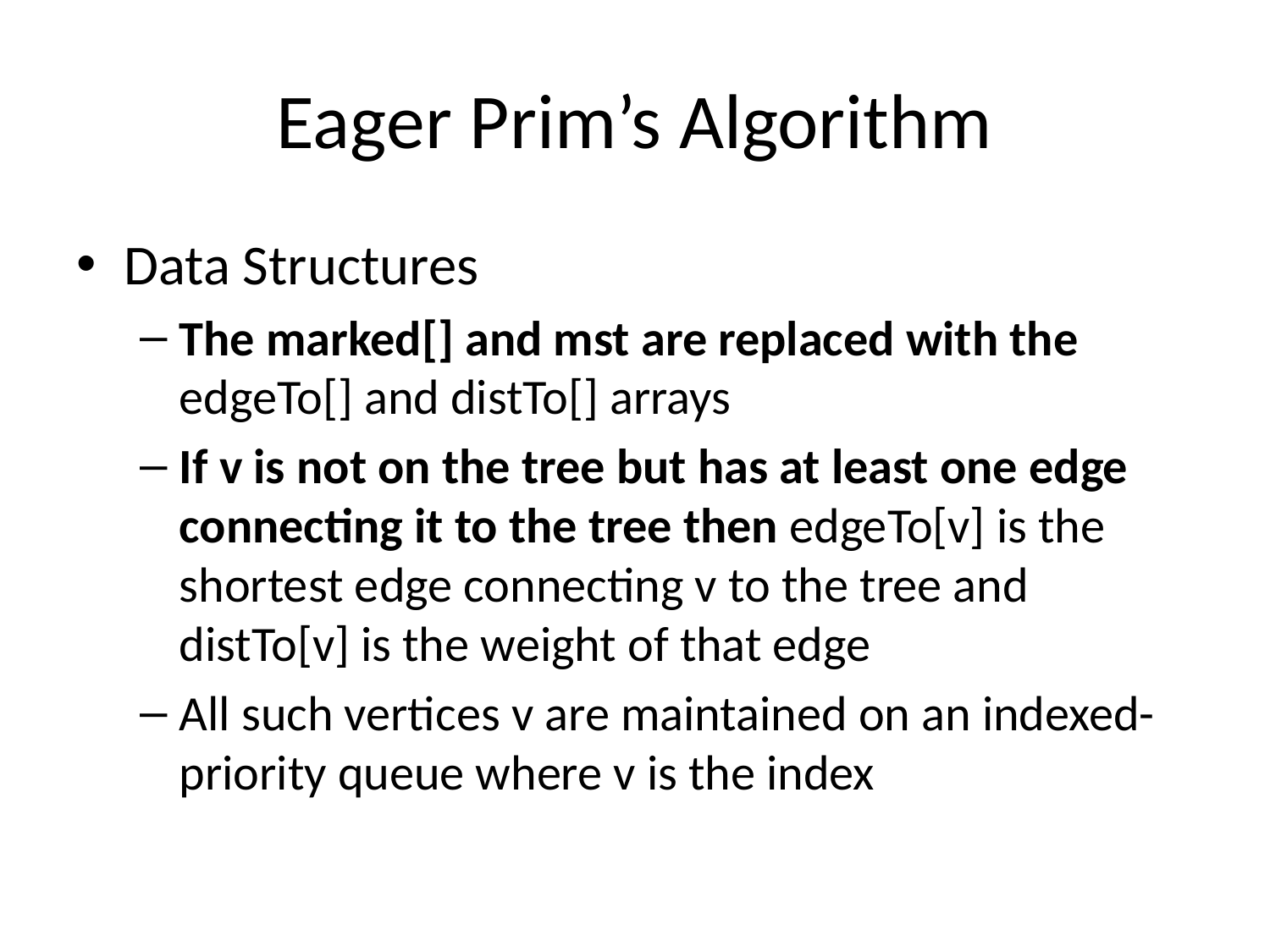

# Eager Prim’s Algorithm
Data Structures
The marked[] and mst are replaced with the edgeTo[] and distTo[] arrays
If v is not on the tree but has at least one edge connecting it to the tree then edgeTo[v] is the shortest edge connecting v to the tree and distTo[v] is the weight of that edge
All such vertices v are maintained on an indexed-priority queue where v is the index